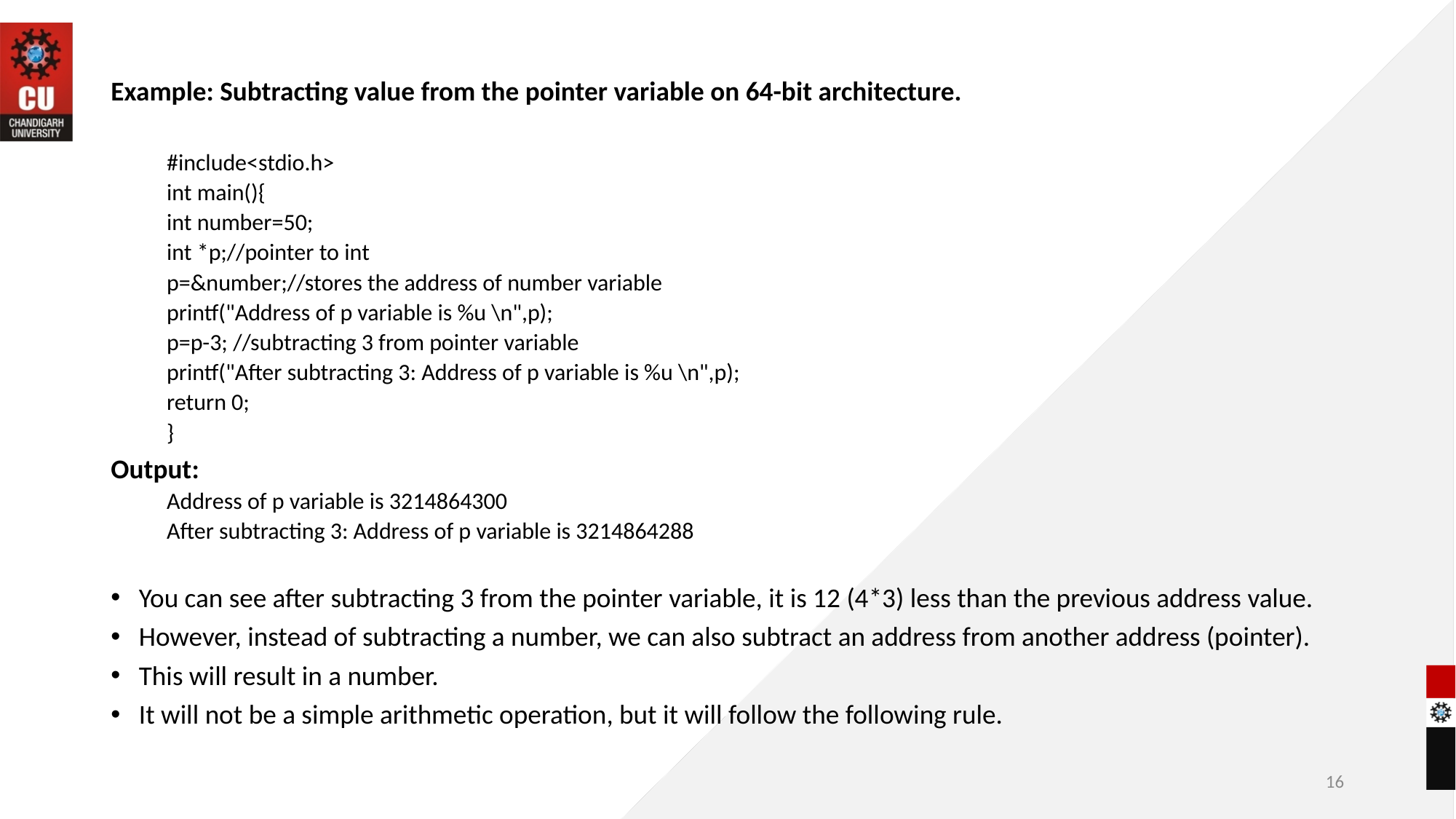

Example: Subtracting value from the pointer variable on 64-bit architecture.

#include<stdio.h>
int main(){
int number=50;
int *p;//pointer to int
p=&number;//stores the address of number variable
printf("Address of p variable is %u \n",p);
p=p-3; //subtracting 3 from pointer variable
printf("After subtracting 3: Address of p variable is %u \n",p);
return 0;
}
Output:
Address of p variable is 3214864300
After subtracting 3: Address of p variable is 3214864288

You can see after subtracting 3 from the pointer variable, it is 12 (4*3) less than the previous address value.
However, instead of subtracting a number, we can also subtract an address from another address (pointer).
This will result in a number.
It will not be a simple arithmetic operation, but it will follow the following rule.
16